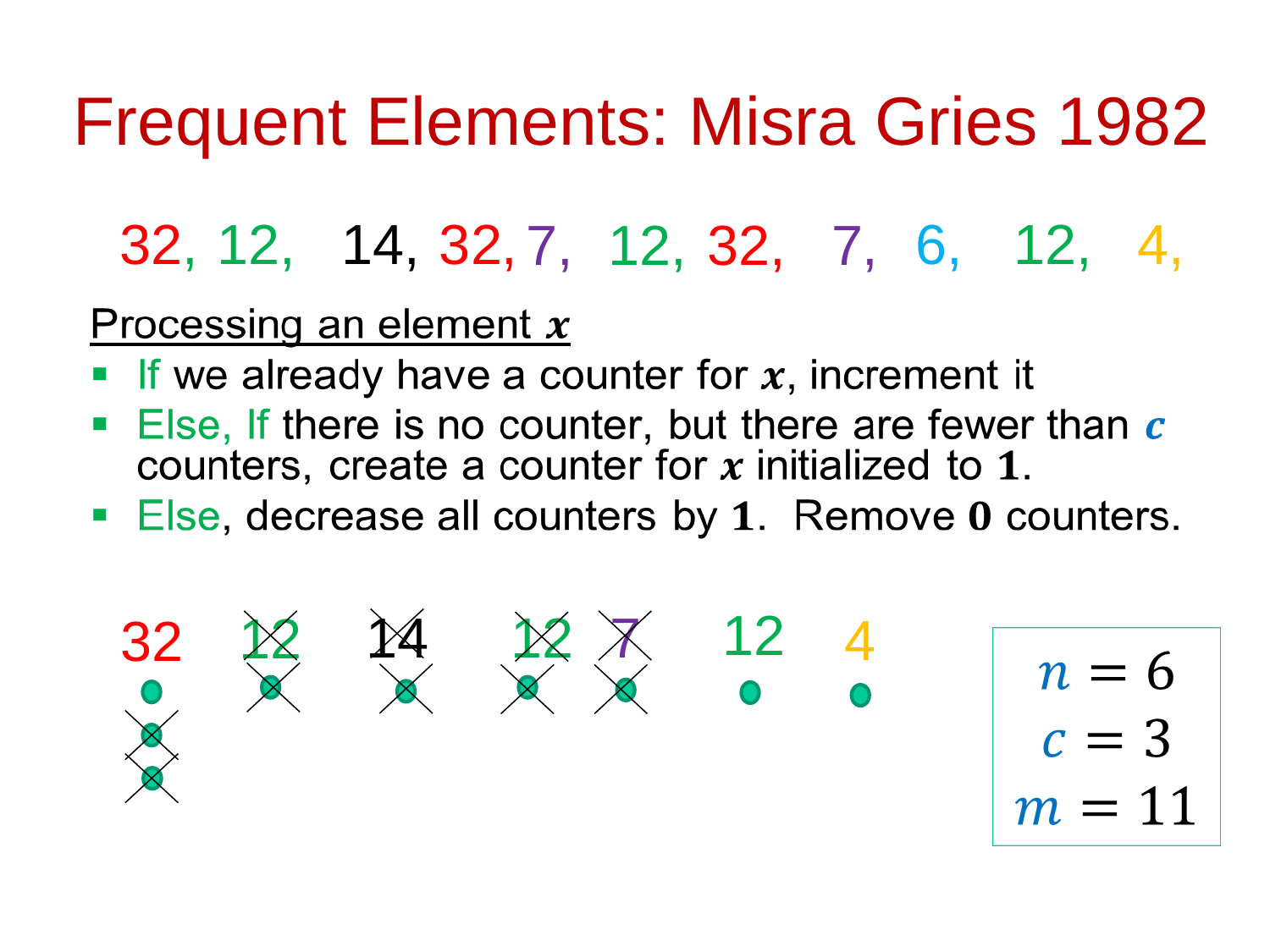

# Frequent Elements: Misra Gries 1982
32,
12,
14,
32,
6,
12,
4,
 7,
12,
32,
7,

12
14
 12
7
12
4
32